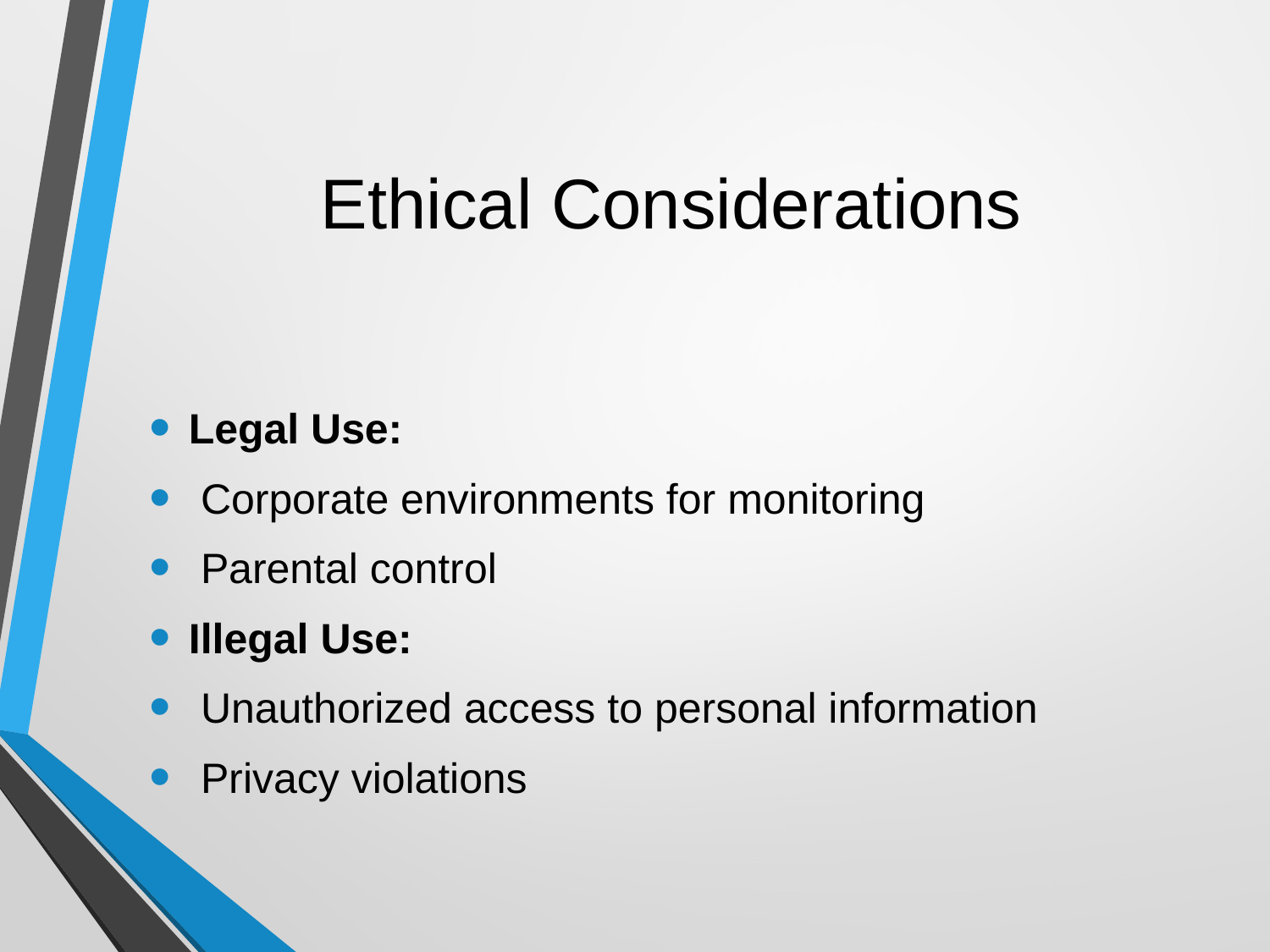

# Ethical Considerations
Legal Use:
 Corporate environments for monitoring
 Parental control
Illegal Use:
 Unauthorized access to personal information
 Privacy violations